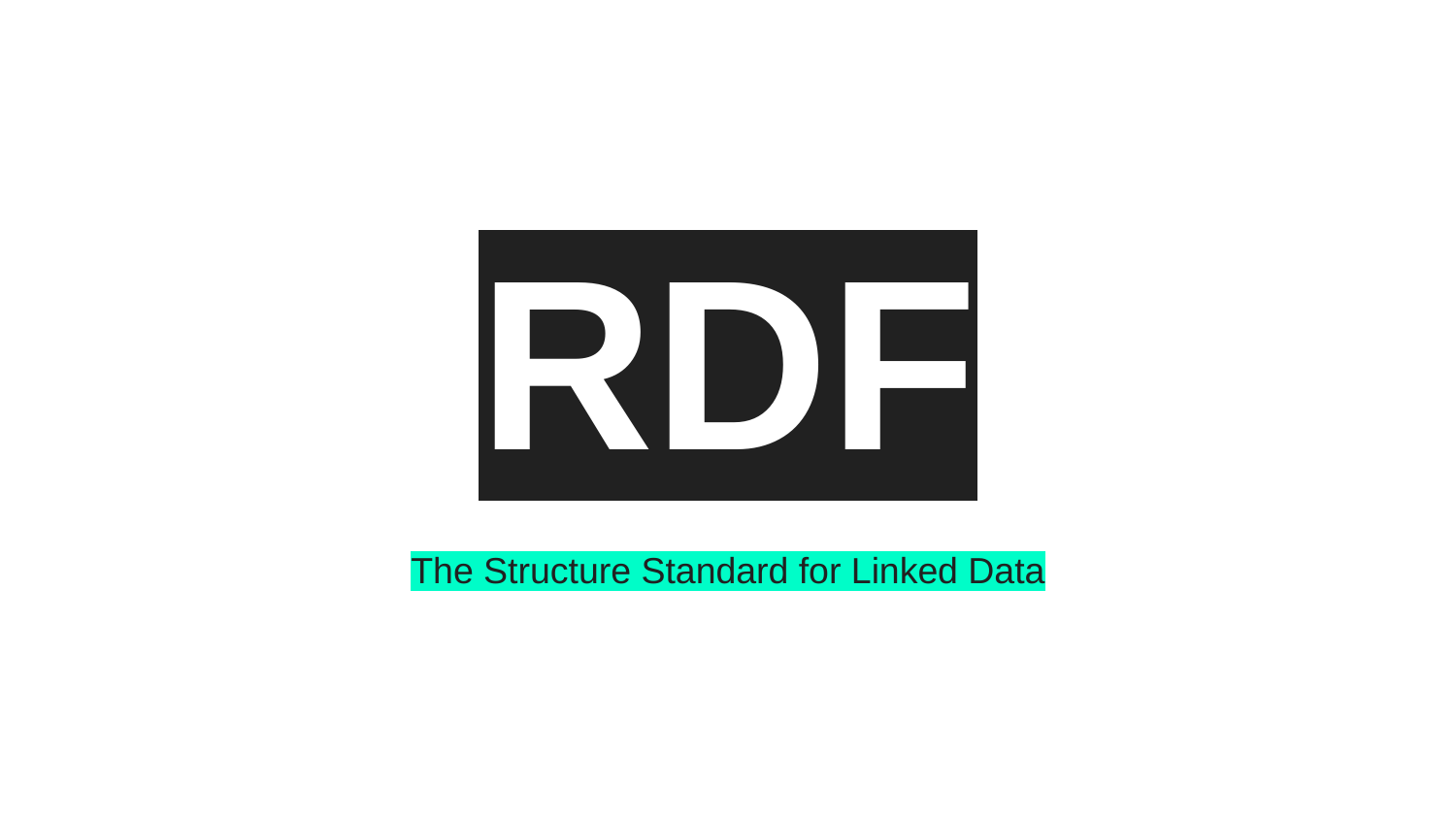

# RDF
The Structure Standard for Linked Data